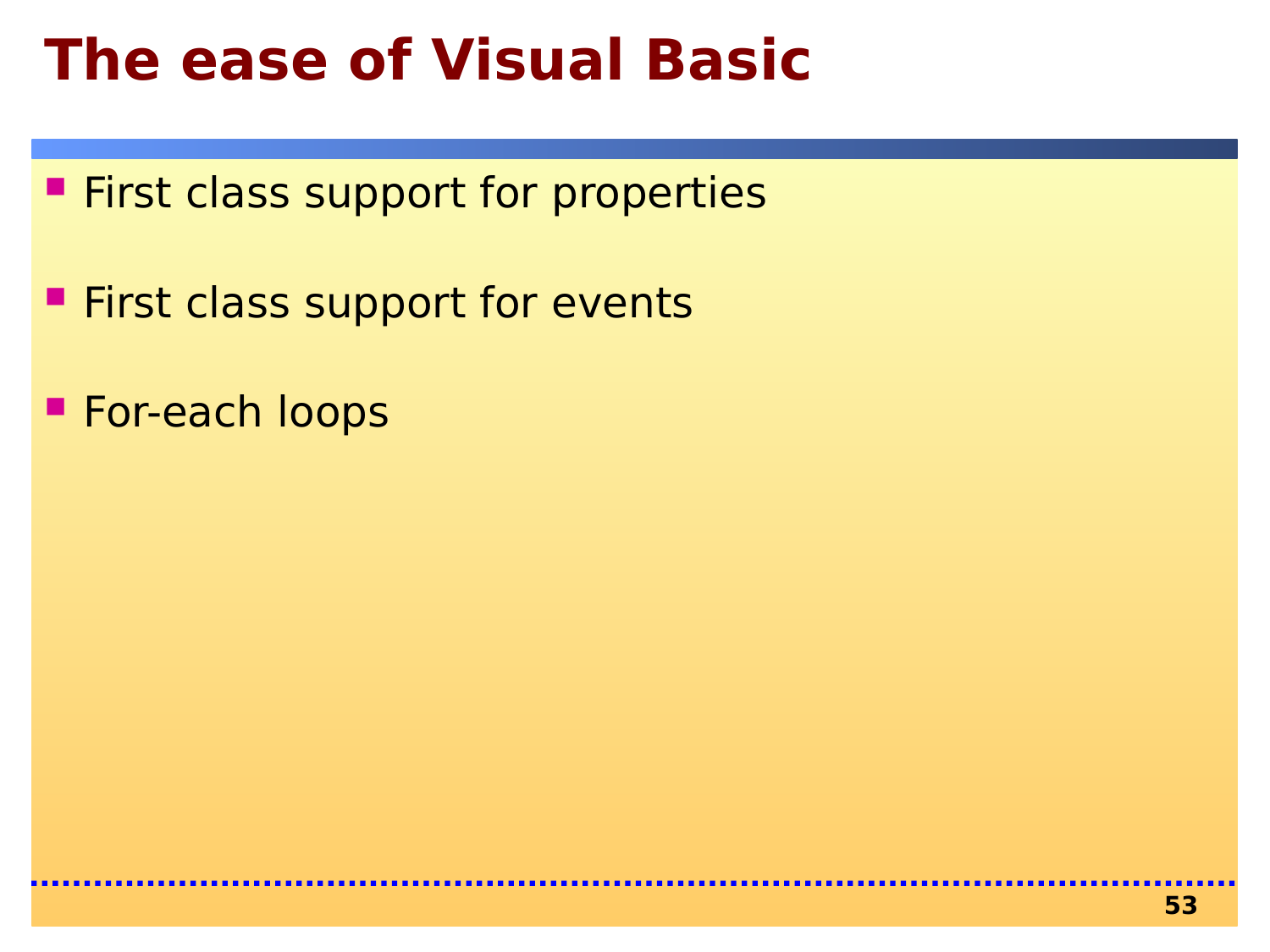

# The ease of Visual Basic
First class support for properties

First class support for events

For-each loops